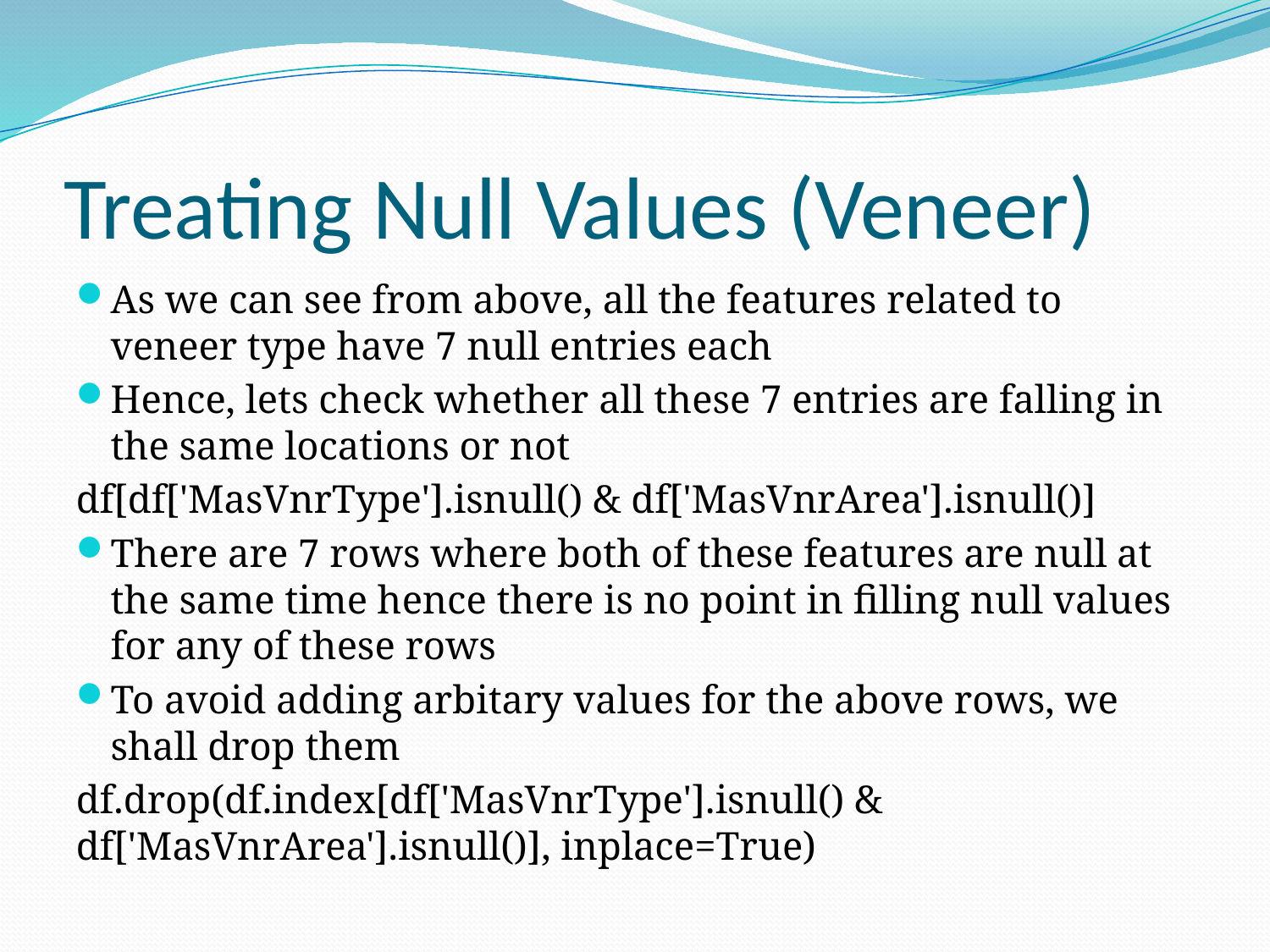

# Treating Null Values (Veneer)
As we can see from above, all the features related to veneer type have 7 null entries each
Hence, lets check whether all these 7 entries are falling in the same locations or not
df[df['MasVnrType'].isnull() & df['MasVnrArea'].isnull()]
There are 7 rows where both of these features are null at the same time hence there is no point in filling null values for any of these rows
To avoid adding arbitary values for the above rows, we shall drop them
df.drop(df.index[df['MasVnrType'].isnull() & df['MasVnrArea'].isnull()], inplace=True)